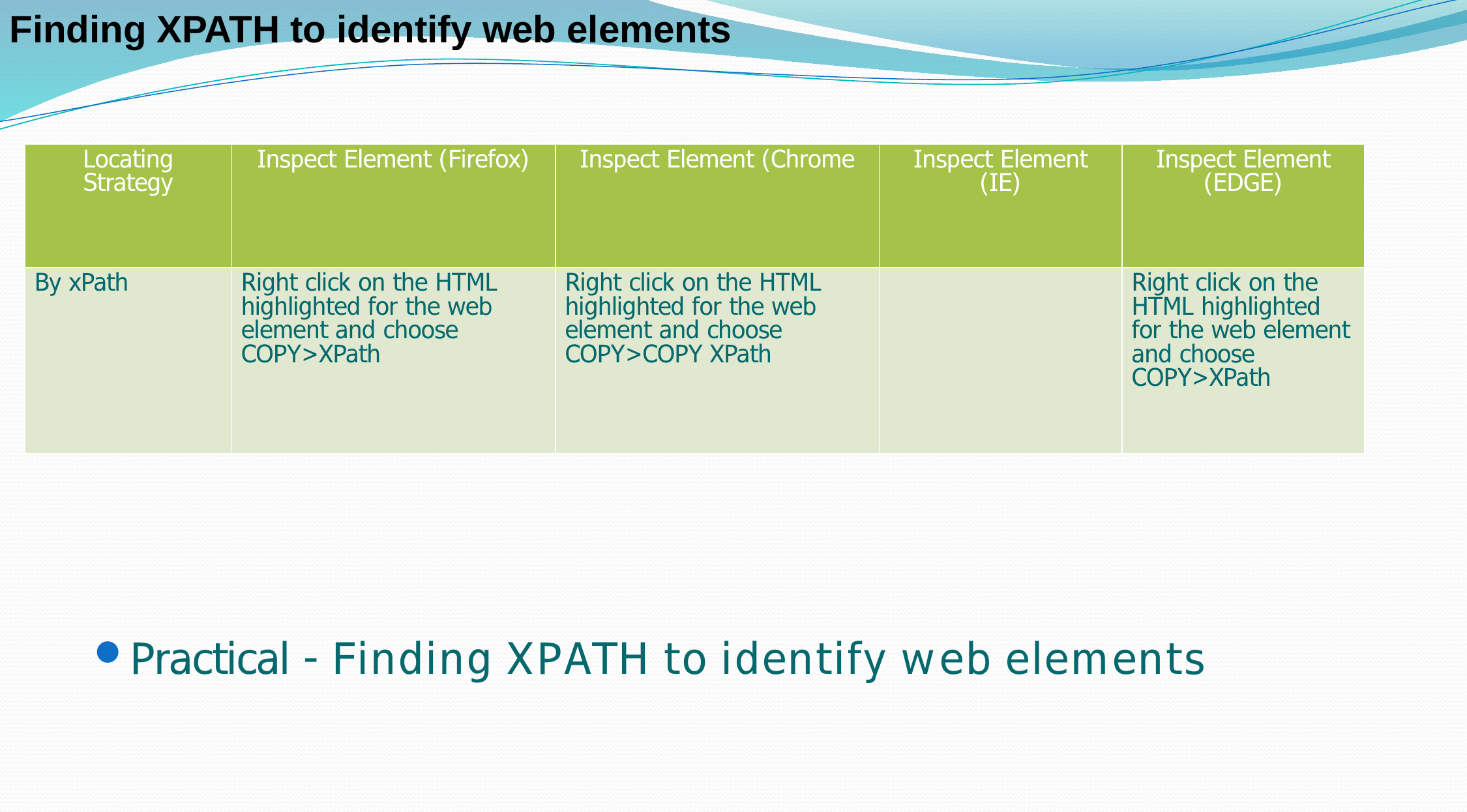

Finding XPATH to identify web elements

Practical - Finding XPATH to identify web elements

| Locating Strategy | Inspect Element (Firefox) | Inspect Element (Chrome | Inspect Element (IE) | Inspect Element (EDGE) |
| --- | --- | --- | --- | --- |
| By xPath | Right click on the HTML highlighted for the web element and choose COPY>XPath | Right click on the HTML highlighted for the web element and choose COPY>COPY XPath |  | Right click on the HTML highlighted for the web element and choose COPY>XPath |